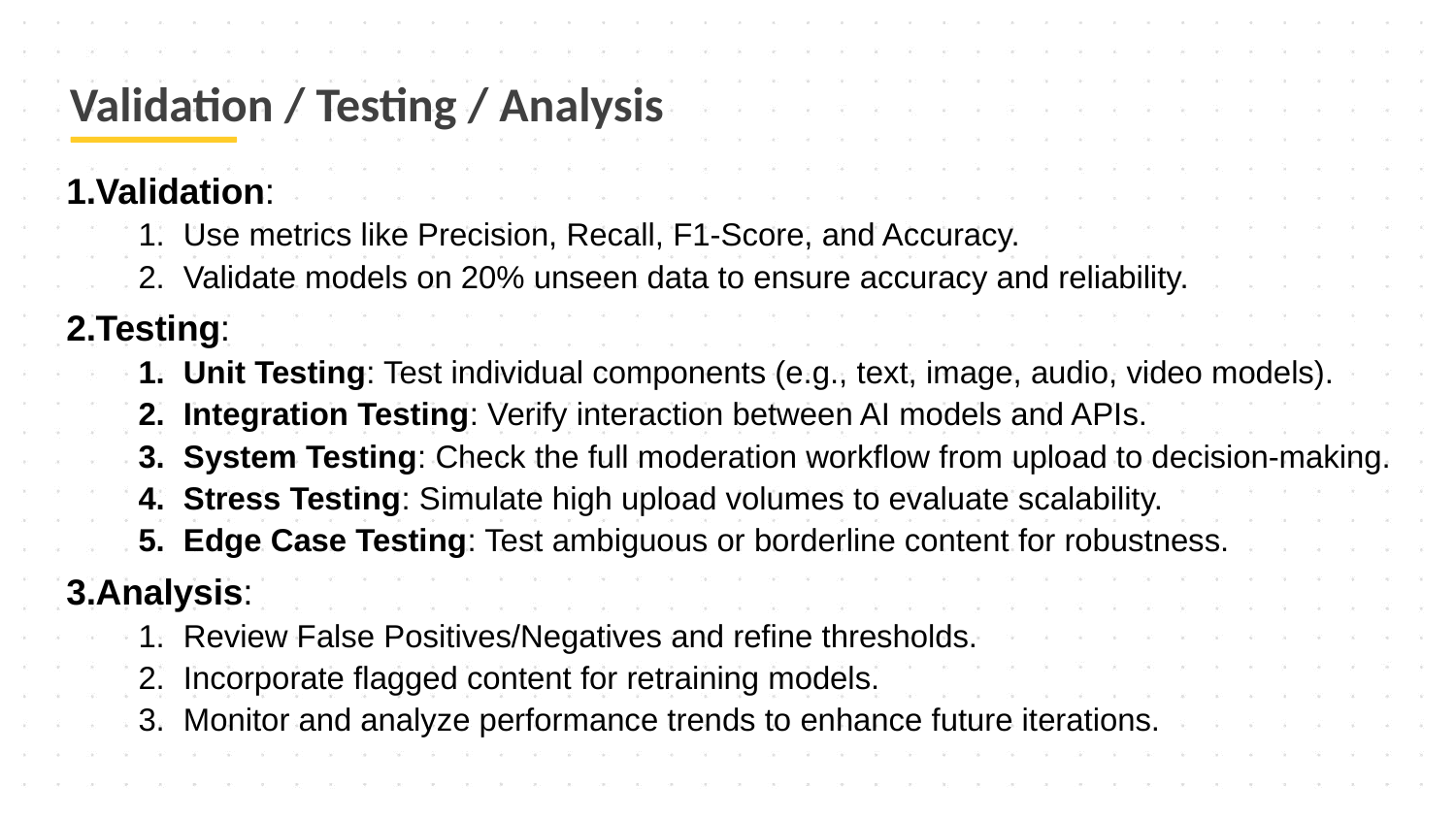

# Validation / Testing / Analysis
Validation:
Use metrics like Precision, Recall, F1-Score, and Accuracy.
Validate models on 20% unseen data to ensure accuracy and reliability.
Testing:
Unit Testing: Test individual components (e.g., text, image, audio, video models).
Integration Testing: Verify interaction between AI models and APIs.
System Testing: Check the full moderation workflow from upload to decision-making.
Stress Testing: Simulate high upload volumes to evaluate scalability.
Edge Case Testing: Test ambiguous or borderline content for robustness.
Analysis:
Review False Positives/Negatives and refine thresholds.
Incorporate flagged content for retraining models.
Monitor and analyze performance trends to enhance future iterations.